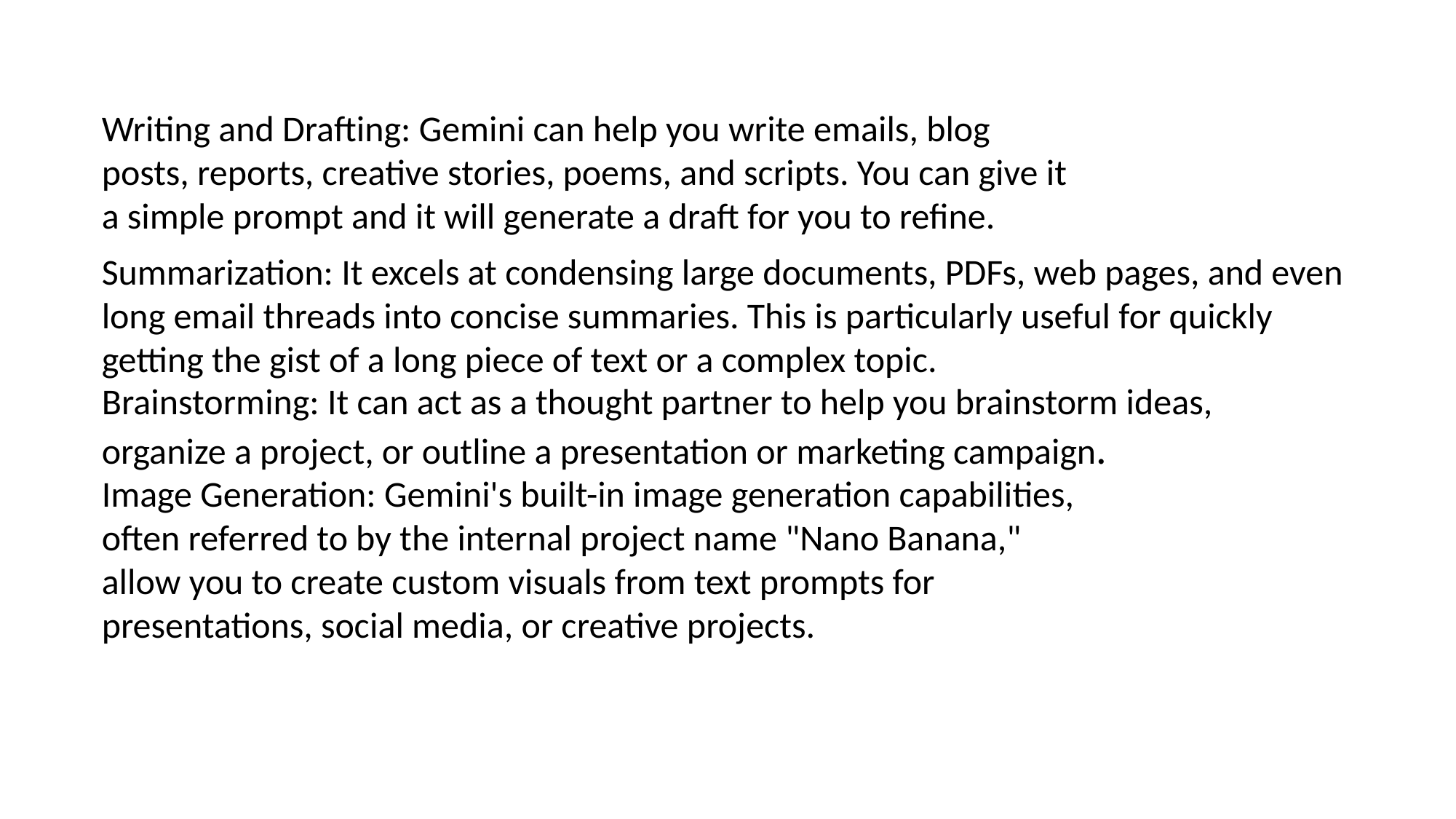

Writing and Drafting: Gemini can help you write emails, blog posts, reports, creative stories, poems, and scripts. You can give it a simple prompt and it will generate a draft for you to refine.
Summarization: It excels at condensing large documents, PDFs, web pages, and even long email threads into concise summaries. This is particularly useful for quickly getting the gist of a long piece of text or a complex topic.
Brainstorming: It can act as a thought partner to help you brainstorm ideas, organize a project, or outline a presentation or marketing campaign.
Image Generation: Gemini's built-in image generation capabilities, often referred to by the internal project name "Nano Banana," allow you to create custom visuals from text prompts for presentations, social media, or creative projects.